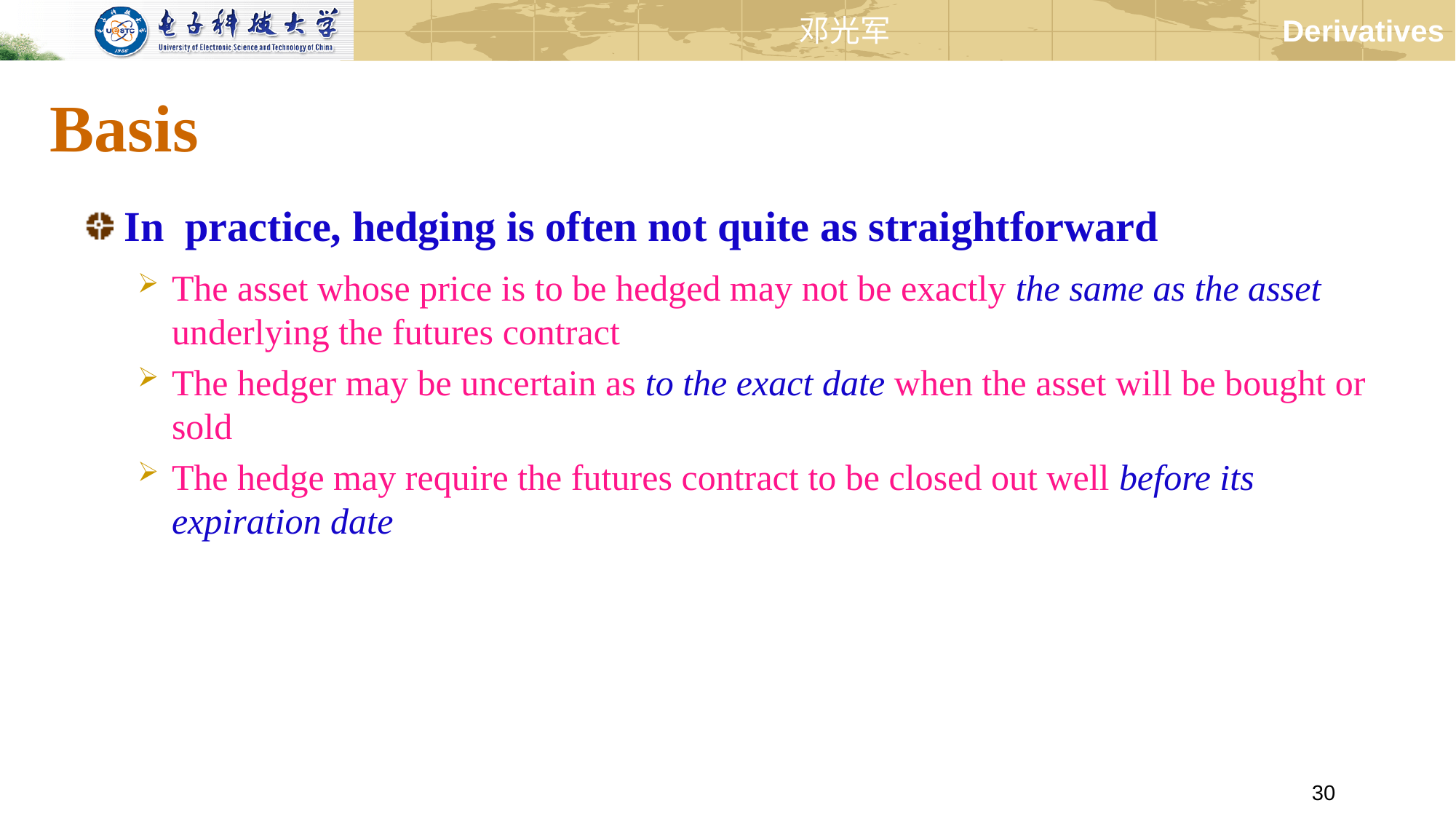

# Basis
In  practice, hedging is often not quite as straightforward
The asset whose price is to be hedged may not be exactly the same as the asset underlying the futures contract
The hedger may be uncertain as to the exact date when the asset will be bought or sold
The hedge may require the futures contract to be closed out well before its expiration date